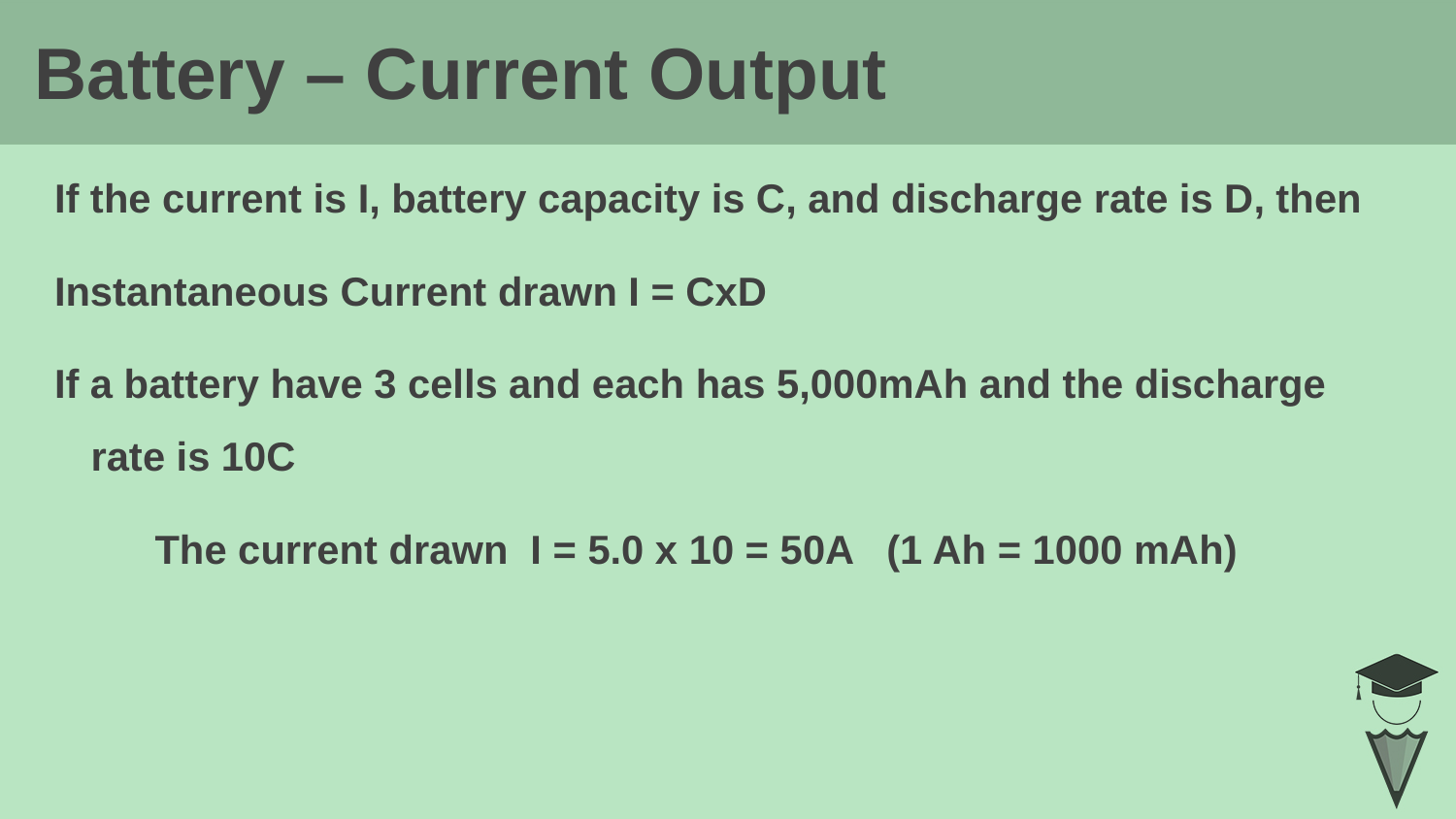

Battery – Current Output
# If the current is I, battery capacity is C, and discharge rate is D, then
Instantaneous Current drawn I = CxD
If a battery have 3 cells and each has 5,000mAh and the discharge      rate is 10C
         The current drawn  I = 5.0 x 10 = 50A   (1 Ah = 1000 mAh)